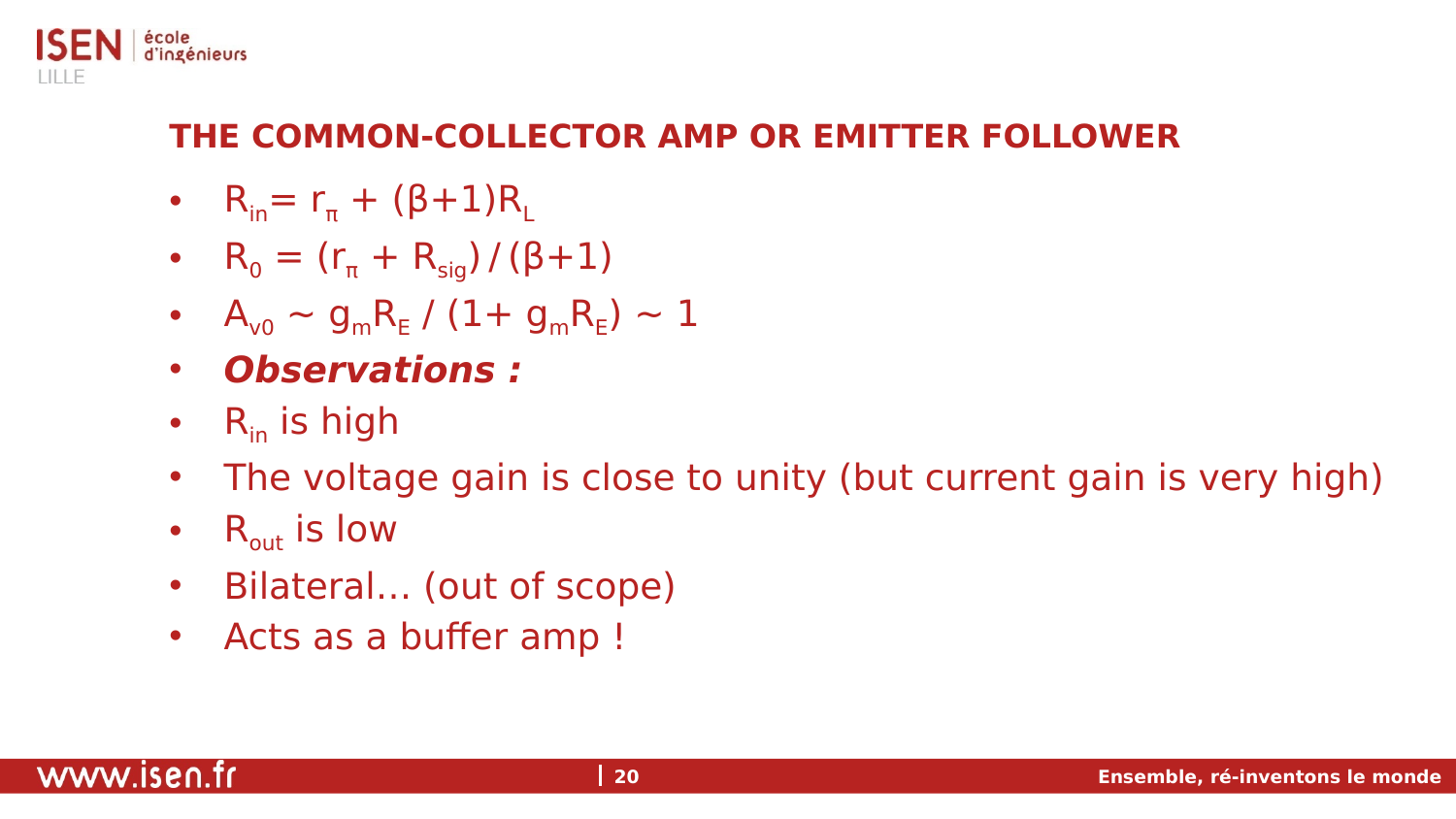

# The common-collector amp or emitter follower
Rin= rπ + (β+1)RL
R0 = (rπ + Rsig) / (β+1)
Av0 ~ gmRE / (1+ gmRE) ~ 1
Observations :
Rin is high
The voltage gain is close to unity (but current gain is very high)
Rout is low
Bilateral… (out of scope)
Acts as a buffer amp !
Ensemble, ré-inventons le monde
20